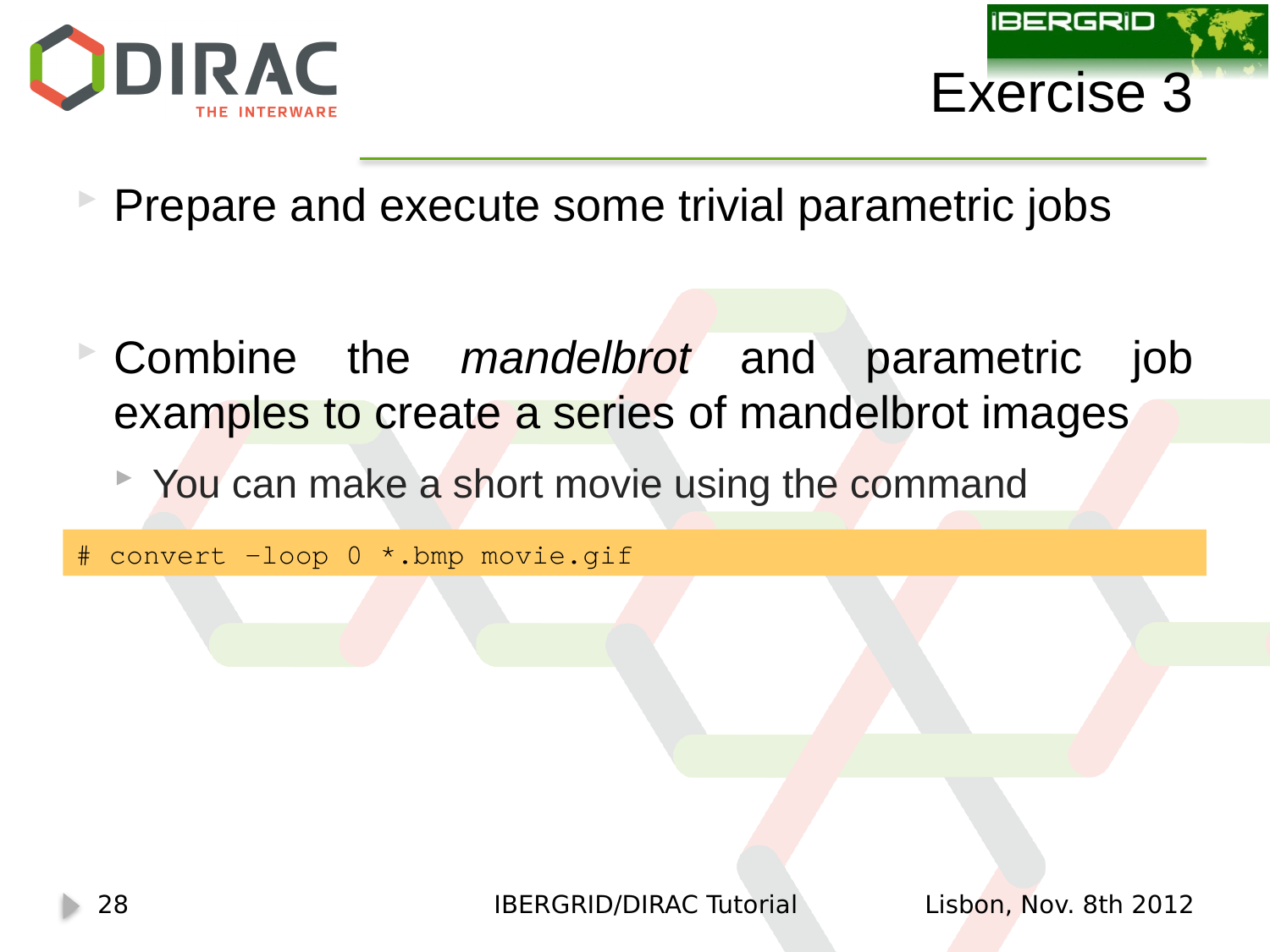

# Exercise 3
Prepare and execute some trivial parametric jobs

Combine the mandelbrot and parametric job examples to create a series of mandelbrot images
You can make a short movie using the command

# convert -loop 0 *.bmp movie.gif
28
IBERGRID/DIRAC Tutorial
Lisbon, Nov. 8th 2012